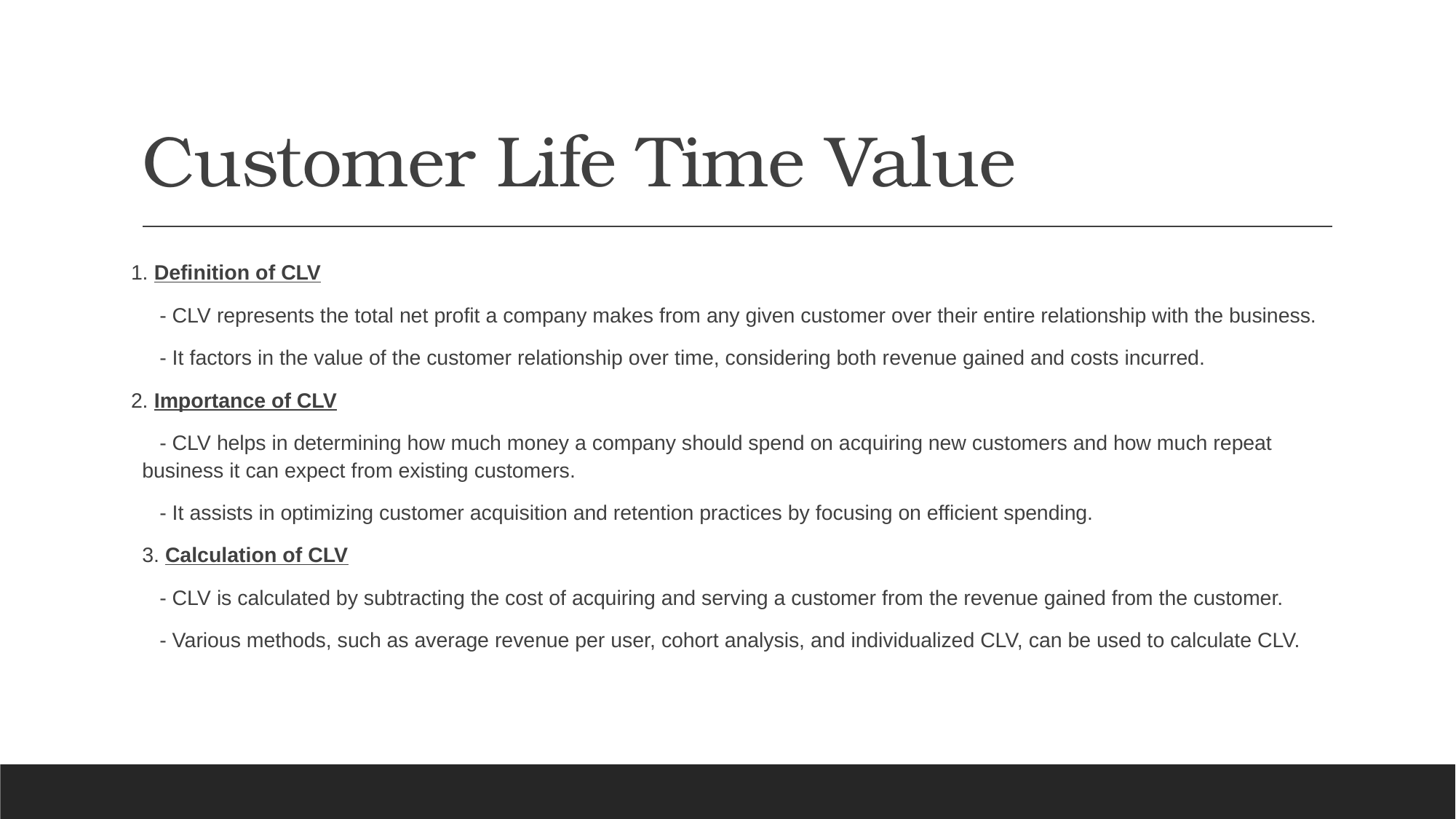

# Customer Life Time Value
1. Definition of CLV
   - CLV represents the total net profit a company makes from any given customer over their entire relationship with the business.
   - It factors in the value of the customer relationship over time, considering both revenue gained and costs incurred.
2. Importance of CLV
   - CLV helps in determining how much money a company should spend on acquiring new customers and how much repeat business it can expect from existing customers.
   - It assists in optimizing customer acquisition and retention practices by focusing on efficient spending.
3. Calculation of CLV
   - CLV is calculated by subtracting the cost of acquiring and serving a customer from the revenue gained from the customer.
   - Various methods, such as average revenue per user, cohort analysis, and individualized CLV, can be used to calculate CLV.